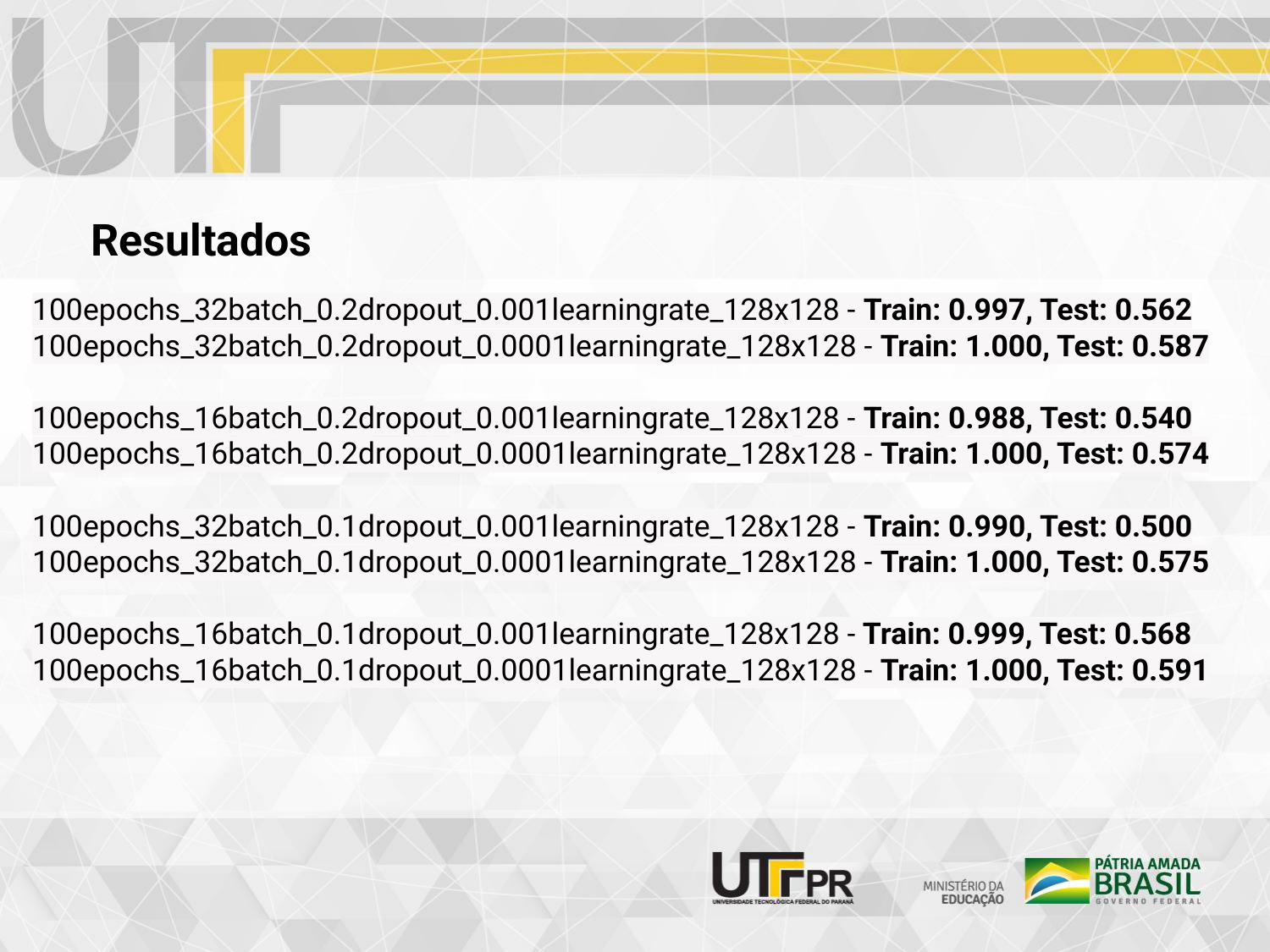

Resultados
100epochs_32batch_0.2dropout_0.001learningrate_128x128 - Train: 0.997, Test: 0.562
100epochs_32batch_0.2dropout_0.0001learningrate_128x128 - Train: 1.000, Test: 0.587

100epochs_16batch_0.2dropout_0.001learningrate_128x128 - Train: 0.988, Test: 0.540
100epochs_16batch_0.2dropout_0.0001learningrate_128x128 - Train: 1.000, Test: 0.574

100epochs_32batch_0.1dropout_0.001learningrate_128x128 - Train: 0.990, Test: 0.500
100epochs_32batch_0.1dropout_0.0001learningrate_128x128 - Train: 1.000, Test: 0.575

100epochs_16batch_0.1dropout_0.001learningrate_128x128 - Train: 0.999, Test: 0.568
100epochs_16batch_0.1dropout_0.0001learningrate_128x128 - Train: 1.000, Test: 0.591